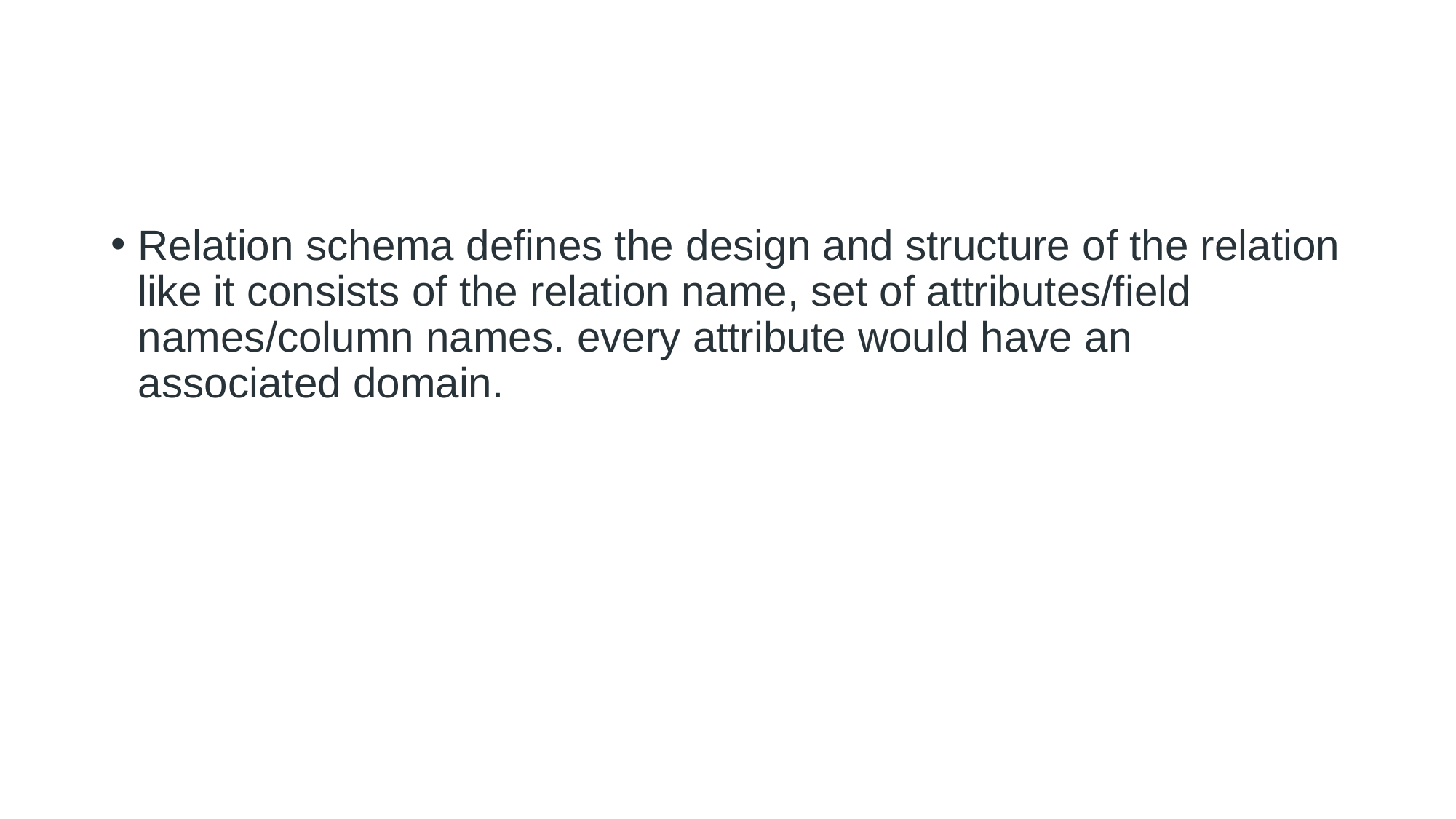

#
Relation schema defines the design and structure of the relation like it consists of the relation name, set of attributes/field names/column names. every attribute would have an associated domain.